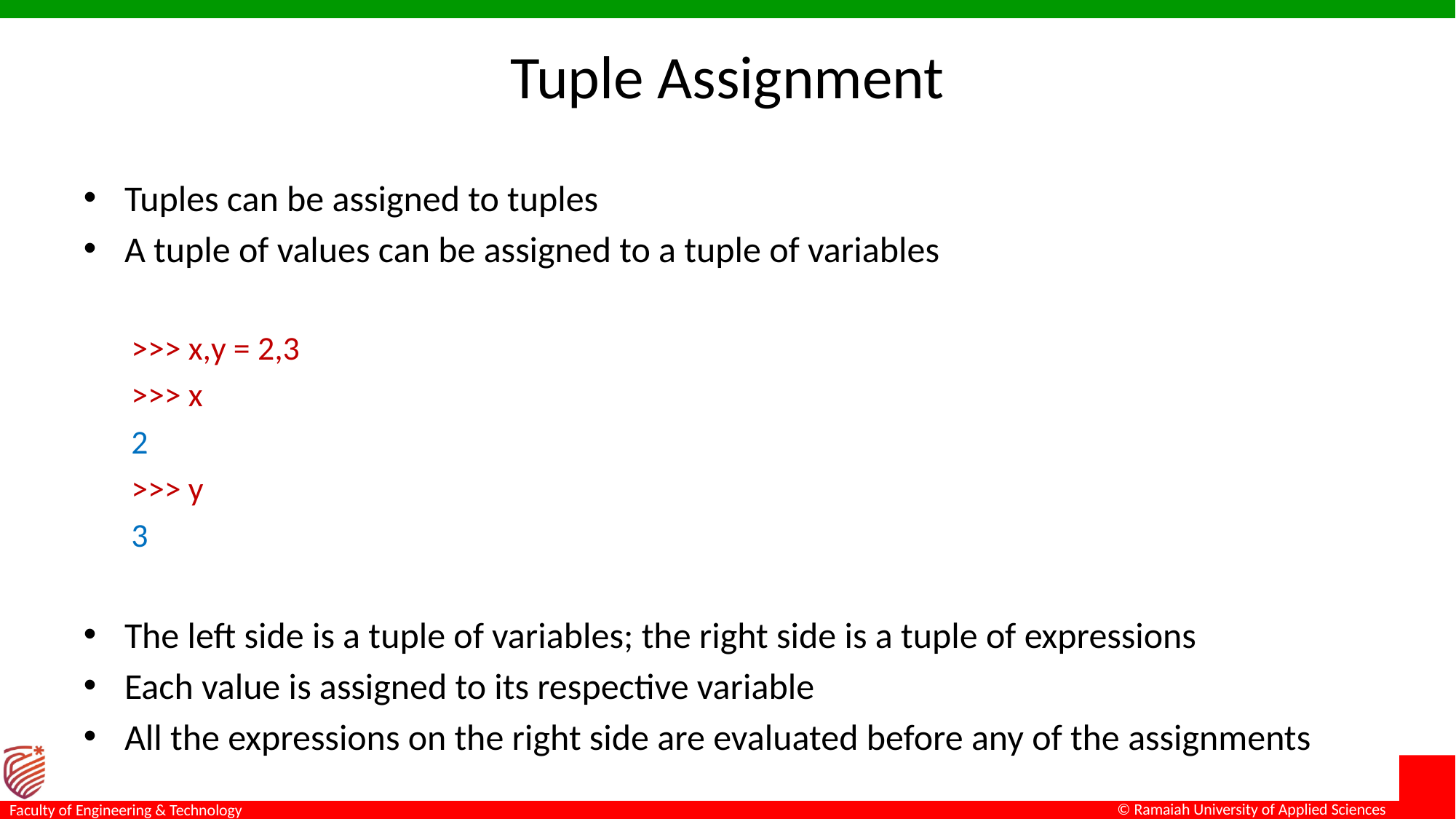

# Tuple Assignment
Tuples can be assigned to tuples
A tuple of values can be assigned to a tuple of variables

>>> x,y = 2,3
>>> x
2
>>> y
3

The left side is a tuple of variables; the right side is a tuple of expressions
Each value is assigned to its respective variable
All the expressions on the right side are evaluated before any of the assignments